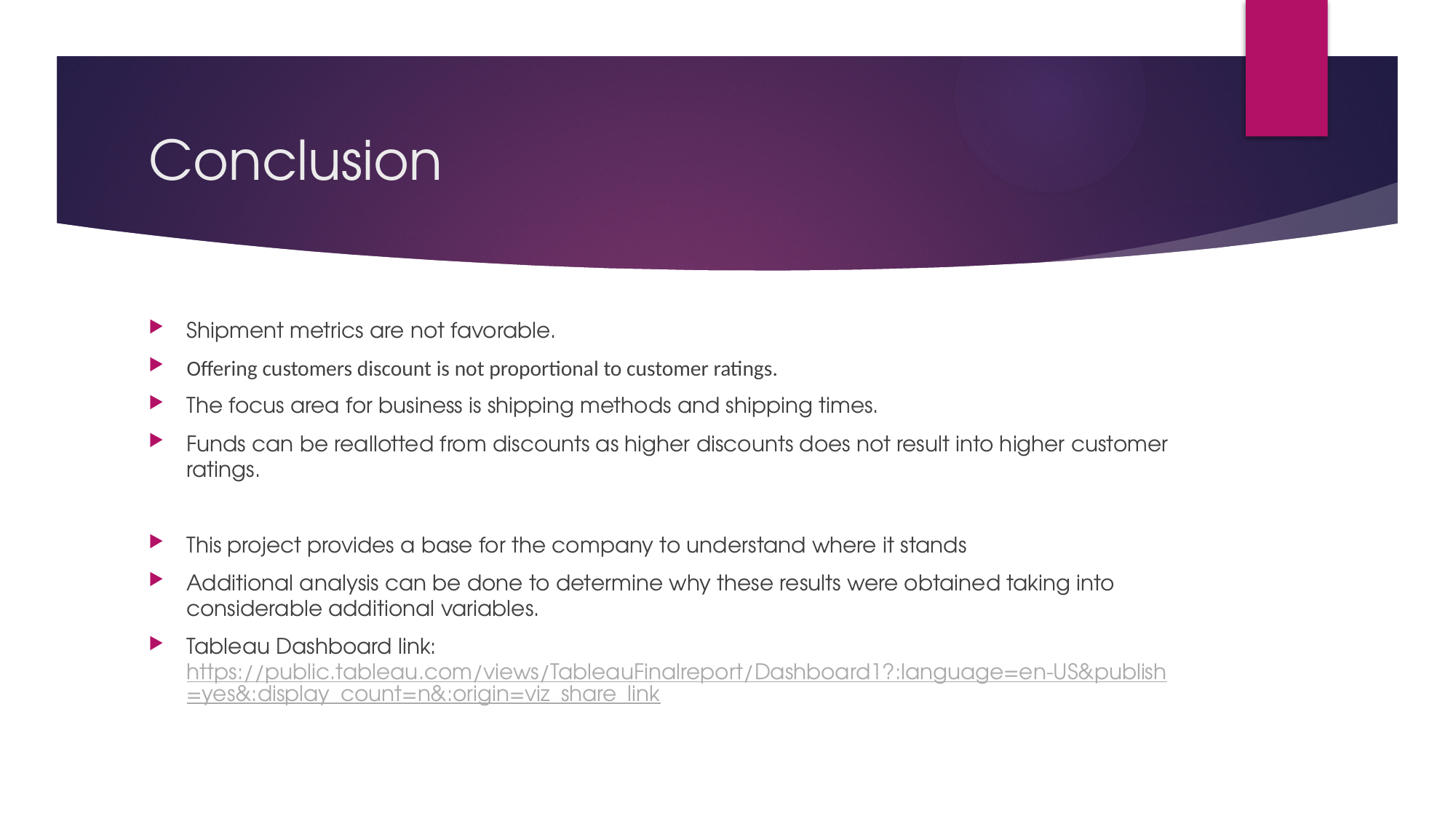

# Conclusion
Shipment metrics are not favorable.
Offering customers discount is not proportional to customer ratings.
The focus area for business is shipping methods and shipping times.
Funds can be reallotted from discounts as higher discounts does not result into higher customer ratings.

This project provides a base for the company to understand where it stands
Additional analysis can be done to determine why these results were obtained taking into considerable additional variables.
Tableau Dashboard link: https://public.tableau.com/views/TableauFinalreport/Dashboard1?:language=en-US&publish=yes&:display_count=n&:origin=viz_share_link